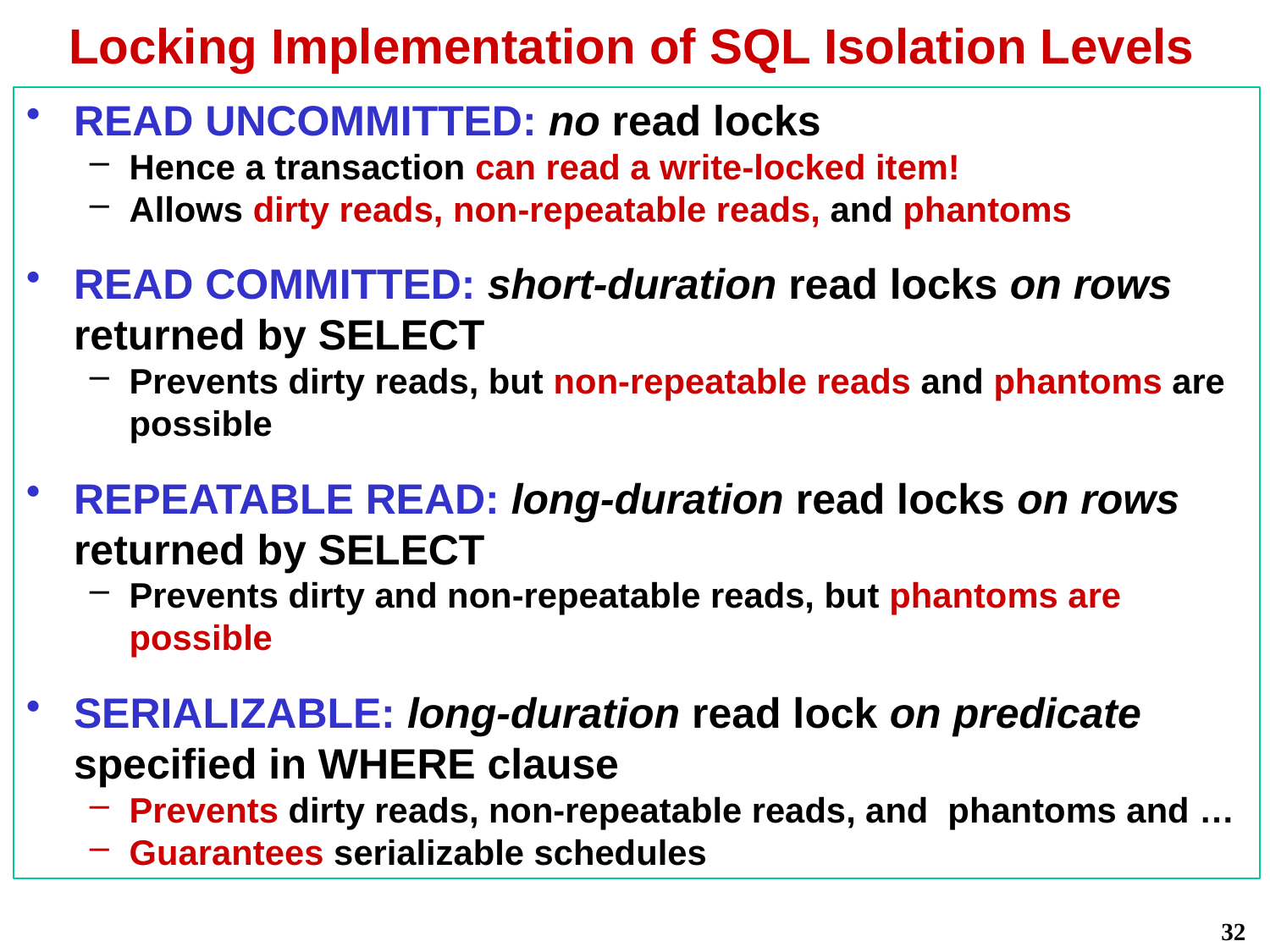

Locking Implementation of SQL Isolation Levels
# READ UNCOMMITTED: no read locks
Hence a transaction can read a write-locked item!
Allows dirty reads, non-repeatable reads, and phantoms
READ COMMITTED: short-duration read locks on rows returned by SELECT
Prevents dirty reads, but non-repeatable reads and phantoms are possible
REPEATABLE READ: long-duration read locks on rows returned by SELECT
Prevents dirty and non-repeatable reads, but phantoms are possible
SERIALIZABLE: long-duration read lock on predicate specified in WHERE clause
Prevents dirty reads, non-repeatable reads, and  phantoms and …
Guarantees serializable schedules
32